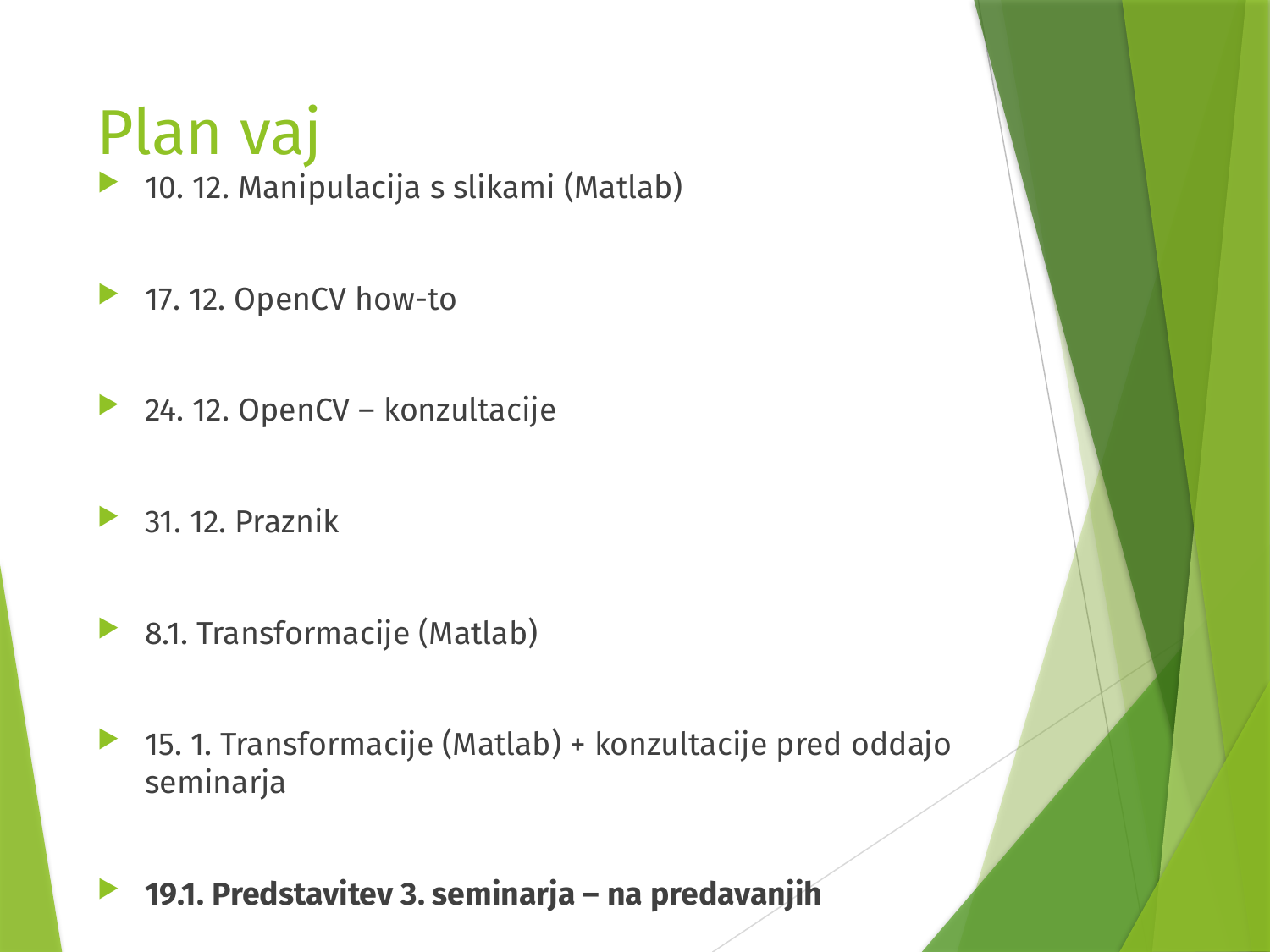

# Plan vaj
10. 12. Manipulacija s slikami (Matlab)

17. 12. OpenCV how-to

24. 12. OpenCV – konzultacije

31. 12. Praznik

8.1. Transformacije (Matlab)

15. 1. Transformacije (Matlab) + konzultacije pred oddajo seminarja

19.1. Predstavitev 3. seminarja – na predavanjih